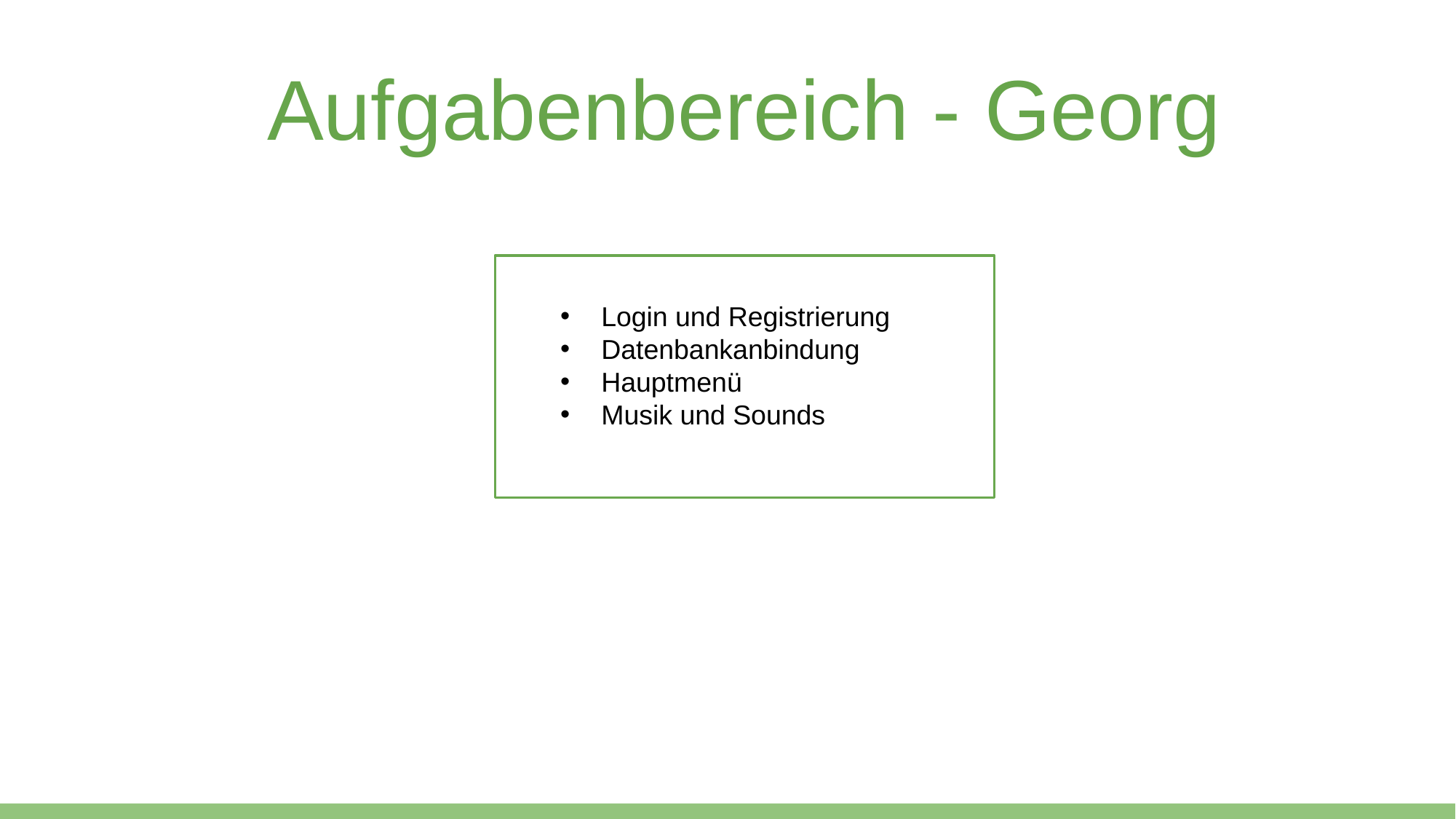

# Aufgabenbereich - Georg

Login und Registrierung
Datenbankanbindung
Hauptmenü
Musik und Sounds